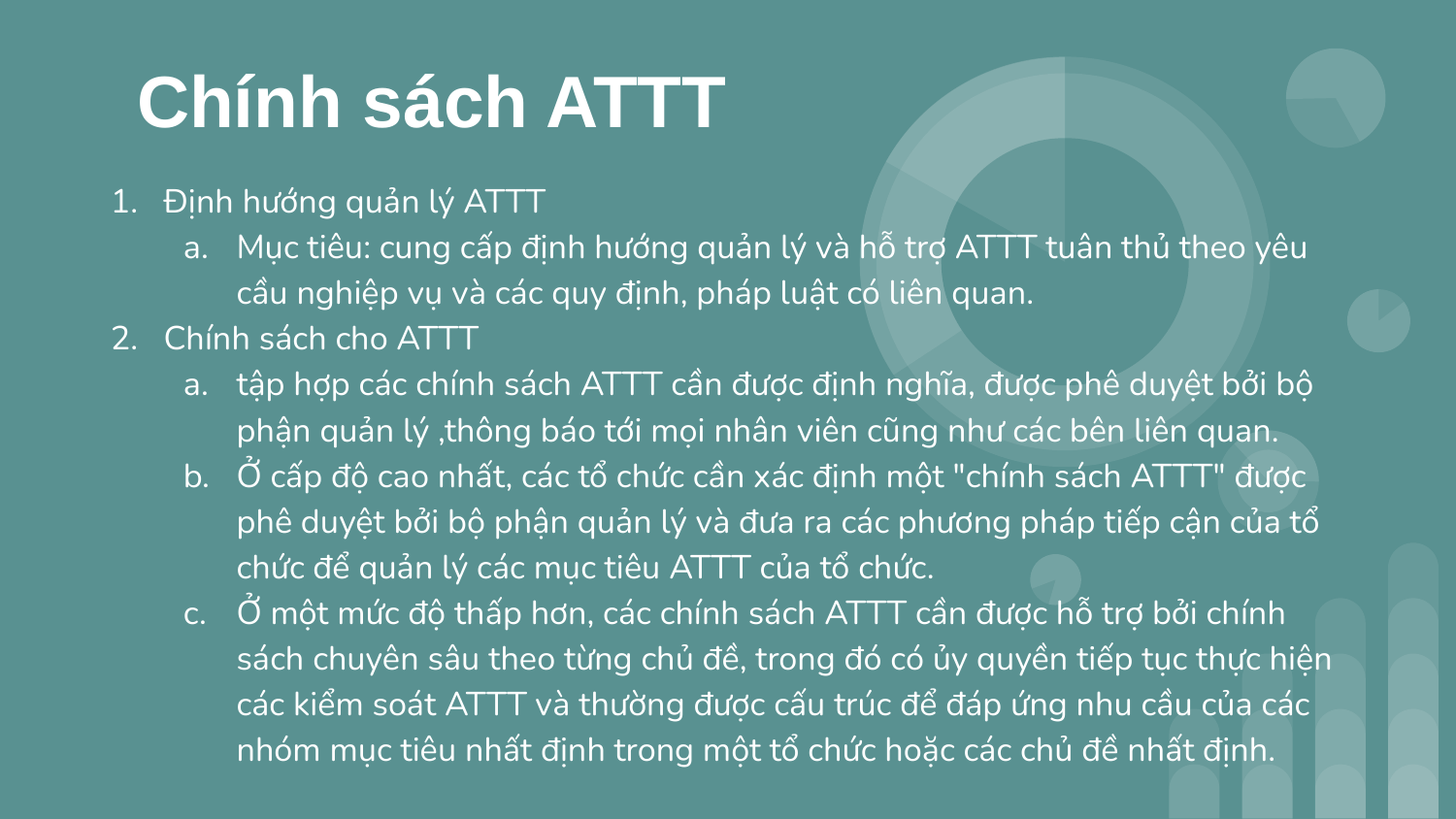

# Chính sách ATTT
Định hướng quản lý ATTT
Mục tiêu: cung cấp định hướng quản lý và hỗ trợ ATTT tuân thủ theo yêu cầu nghiệp vụ và các quy định, pháp luật có liên quan.
Chính sách cho ATTT
tập hợp các chính sách ATTT cần được định nghĩa, được phê duyệt bởi bộ phận quản lý ,thông báo tới mọi nhân viên cũng như các bên liên quan.
Ở cấp độ cao nhất, các tổ chức cần xác định một "chính sách ATTT" được phê duyệt bởi bộ phận quản lý và đưa ra các phương pháp tiếp cận của tổ chức để quản lý các mục tiêu ATTT của tổ chức.
Ở một mức độ thấp hơn, các chính sách ATTT cần được hỗ trợ bởi chính sách chuyên sâu theo từng chủ đề, trong đó có ủy quyền tiếp tục thực hiện các kiểm soát ATTT và thường được cấu trúc để đáp ứng nhu cầu của các nhóm mục tiêu nhất định trong một tổ chức hoặc các chủ đề nhất định.